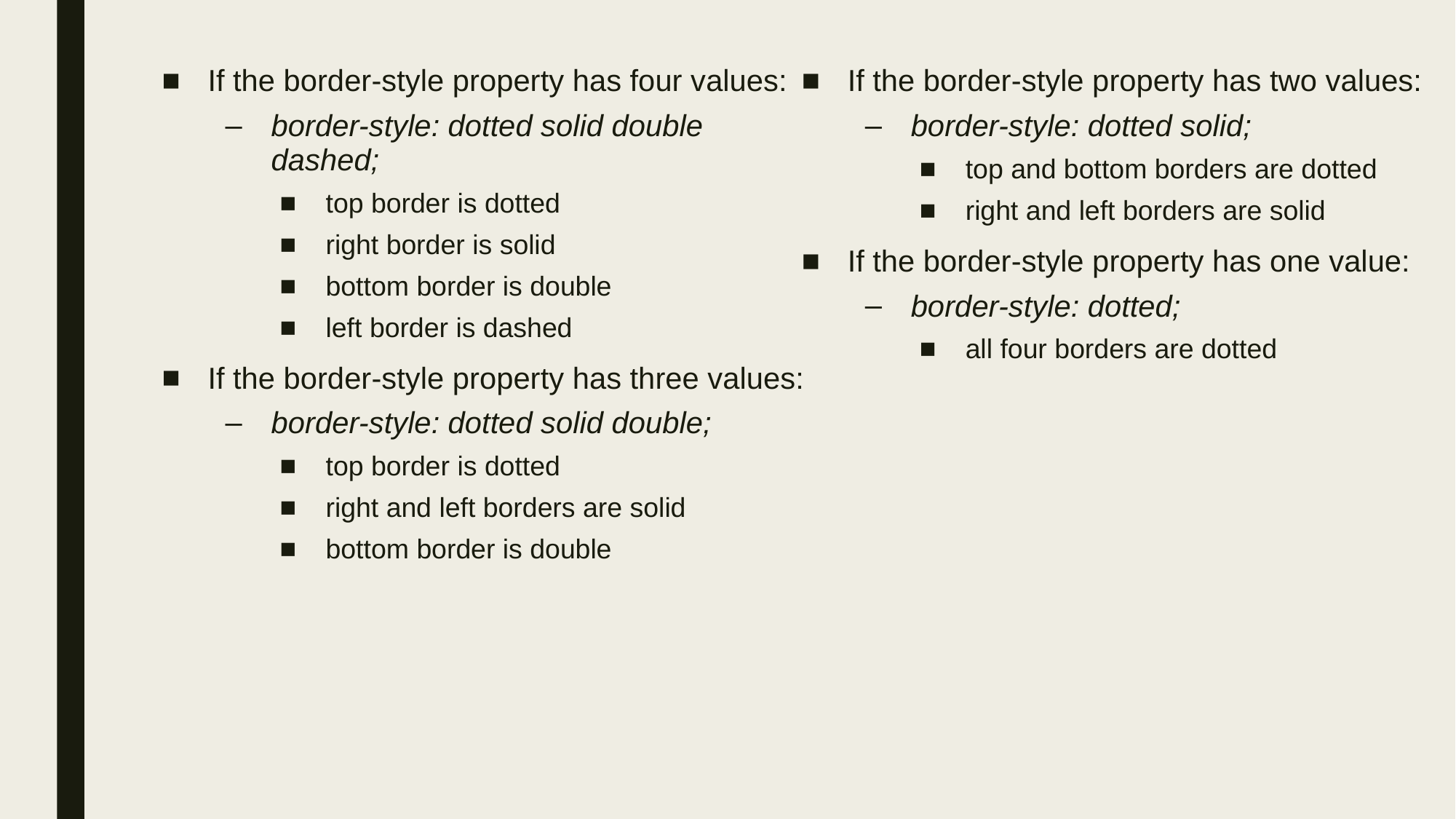

If the border-style property has two values:
border-style: dotted solid;
top and bottom borders are dotted
right and left borders are solid
If the border-style property has one value:
border-style: dotted;
all four borders are dotted
If the border-style property has four values:
border-style: dotted solid double dashed;
top border is dotted
right border is solid
bottom border is double
left border is dashed
If the border-style property has three values:
border-style: dotted solid double;
top border is dotted
right and left borders are solid
bottom border is double